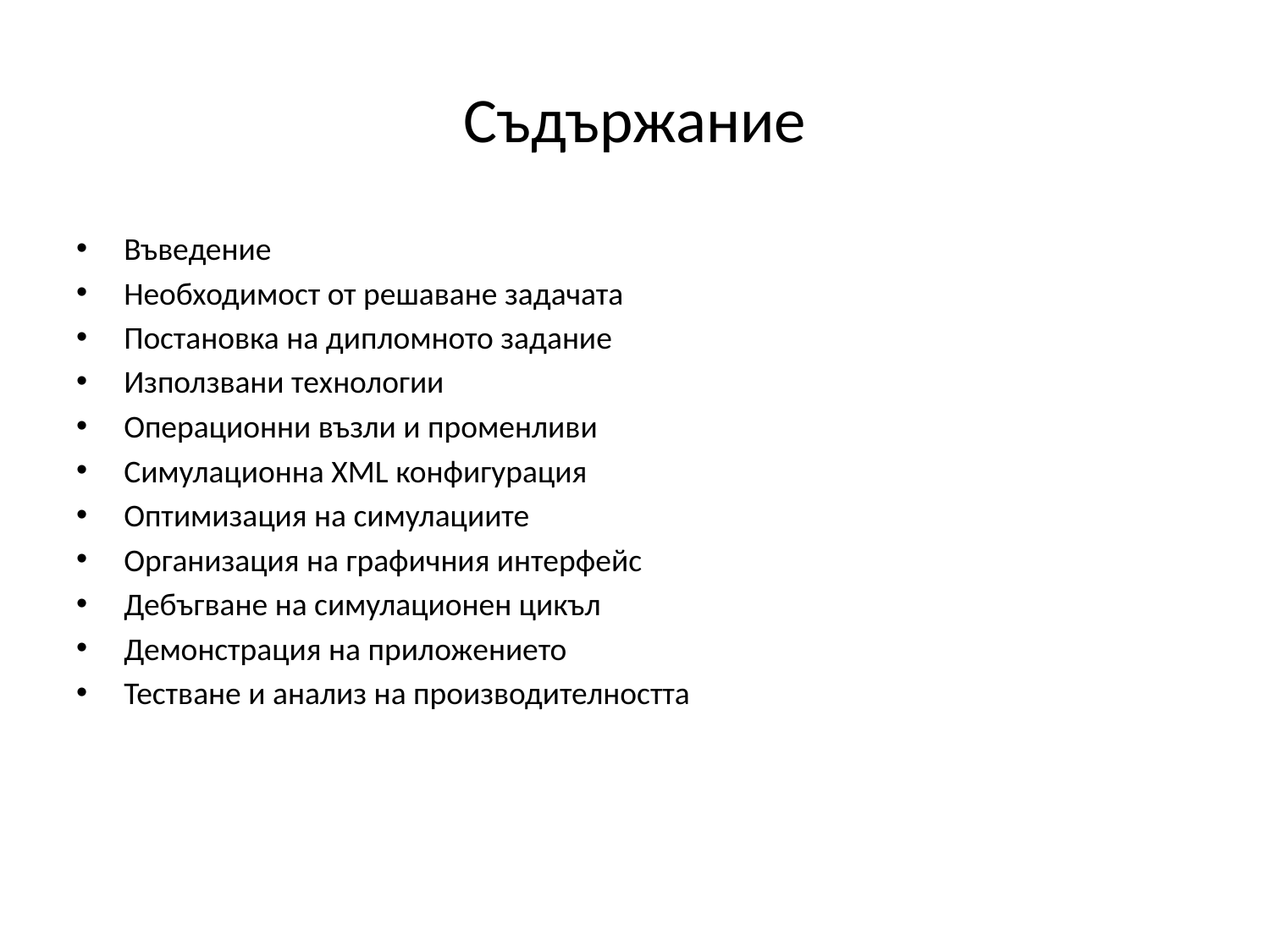

# Съдържание
Въведение
Необходимост от решаване задачата
Постановка на дипломното задание
Използвани технологии
Операционни възли и променливи
Симулационна XML конфигурация
Оптимизация на симулациите
Организация на графичния интерфейс
Дебъгване на симулационен цикъл
Демонстрация на приложението
Тестване и анализ на производителността